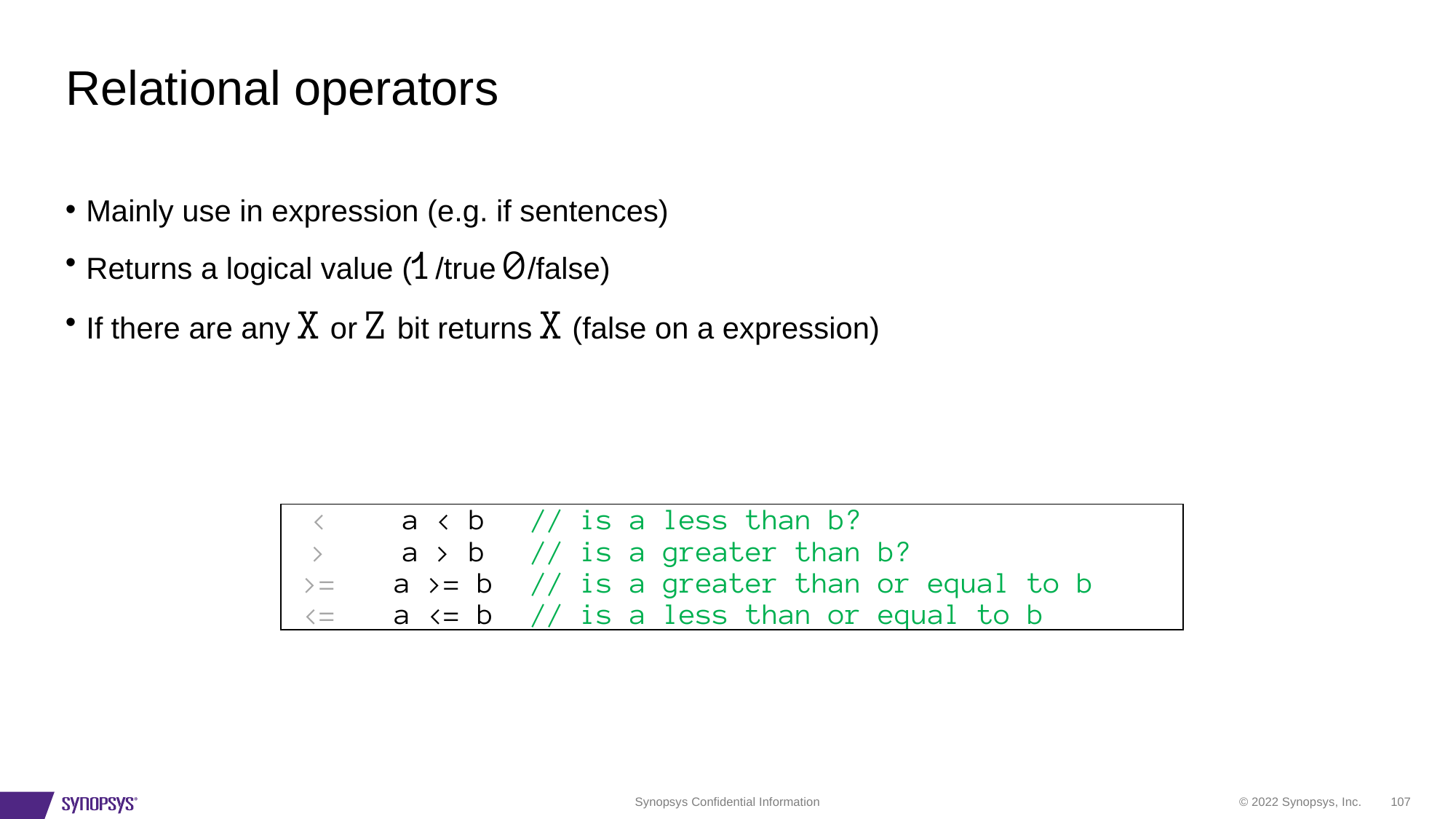

# Relational operators
Mainly use in expression (e.g. if sentences)
Returns a logical value (1/true 0/false)
If there are any X or Z bit returns X (false on a expression)
| < | a < b | // is a less than b? |
| --- | --- | --- |
| > | a > b | // is a greater than b? |
| >= | a >= b | // is a greater than or equal to b |
| <= | a <= b | // is a less than or equal to b |